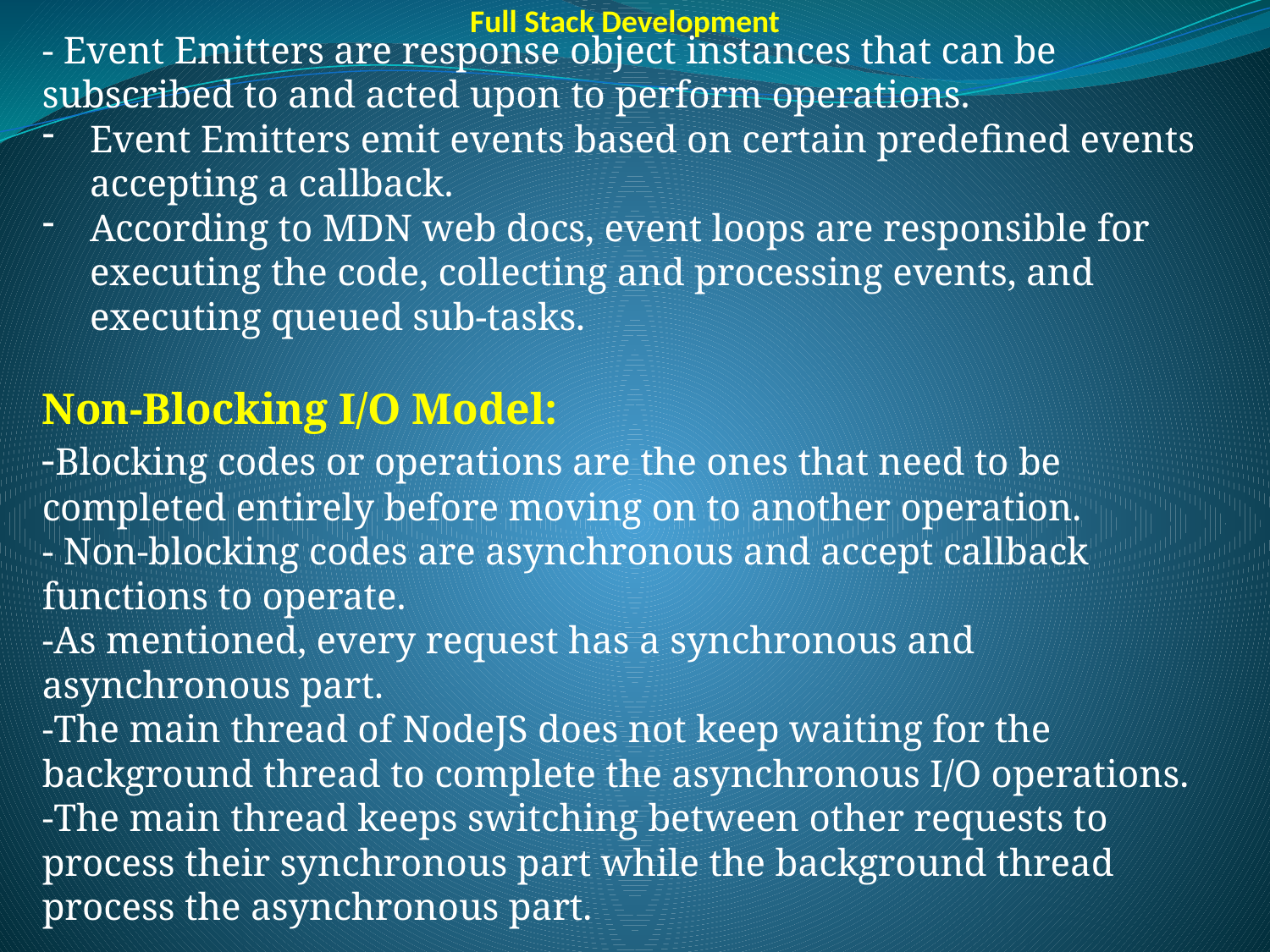

Full Stack Development
- Event Emitters are response object instances that can be subscribed to and acted upon to perform operations.
Event Emitters emit events based on certain predefined events accepting a callback.
According to MDN web docs, event loops are responsible for executing the code, collecting and processing events, and executing queued sub-tasks.

Non-Blocking I/O Model:
-Blocking codes or operations are the ones that need to be completed entirely before moving on to another operation.
- Non-blocking codes are asynchronous and accept callback functions to operate.
-As mentioned, every request has a synchronous and asynchronous part.
-The main thread of NodeJS does not keep waiting for the background thread to complete the asynchronous I/O operations.
-The main thread keeps switching between other requests to process their synchronous part while the background thread process the asynchronous part.